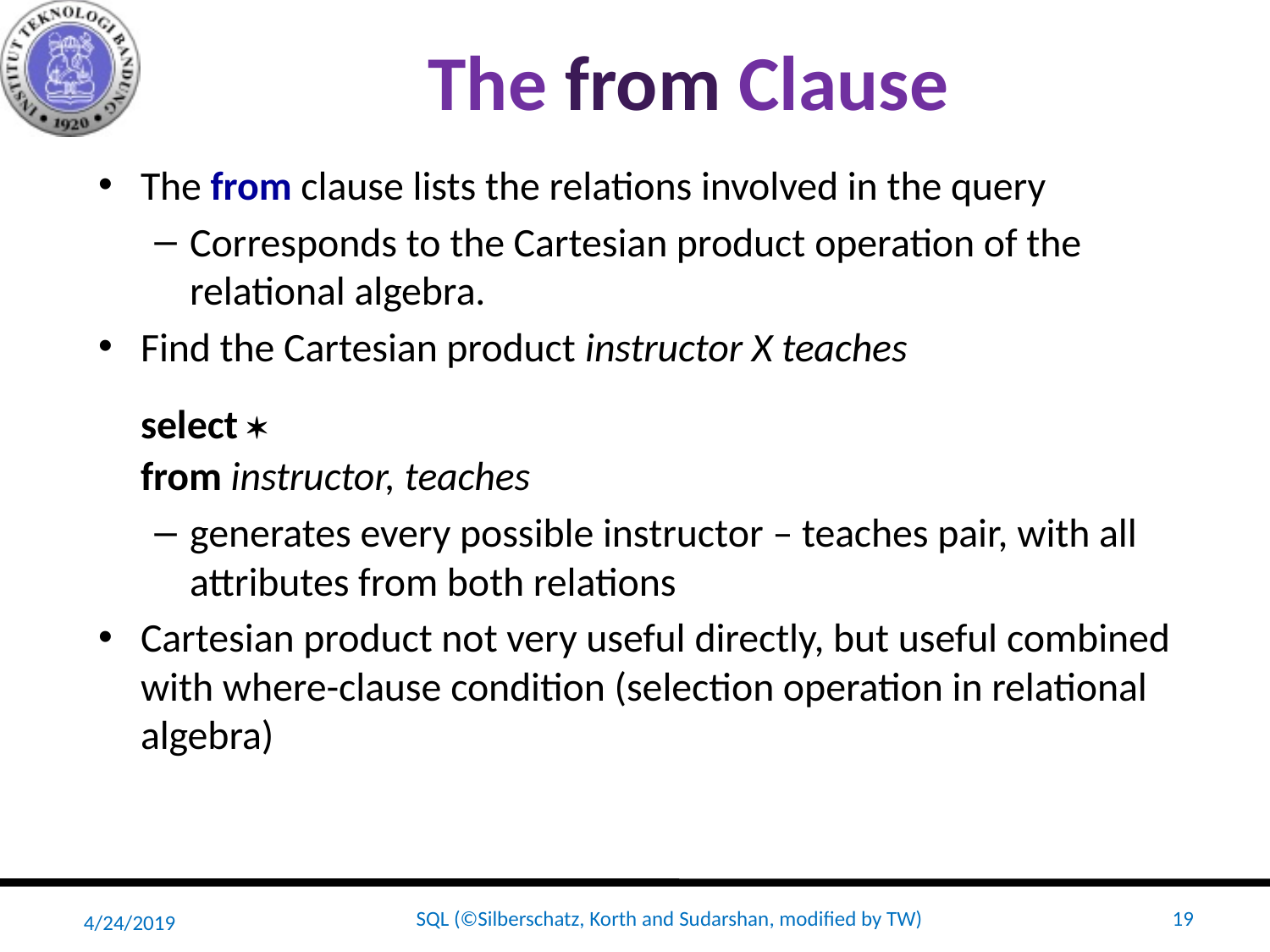

# The from Clause
The from clause lists the relations involved in the query
Corresponds to the Cartesian product operation of the relational algebra.
Find the Cartesian product instructor X teaches
			select ∗
		from instructor, teaches
generates every possible instructor – teaches pair, with all attributes from both relations
Cartesian product not very useful directly, but useful combined with where-clause condition (selection operation in relational algebra)

4/24/2019
SQL (©Silberschatz, Korth and Sudarshan, modified by TW)
19